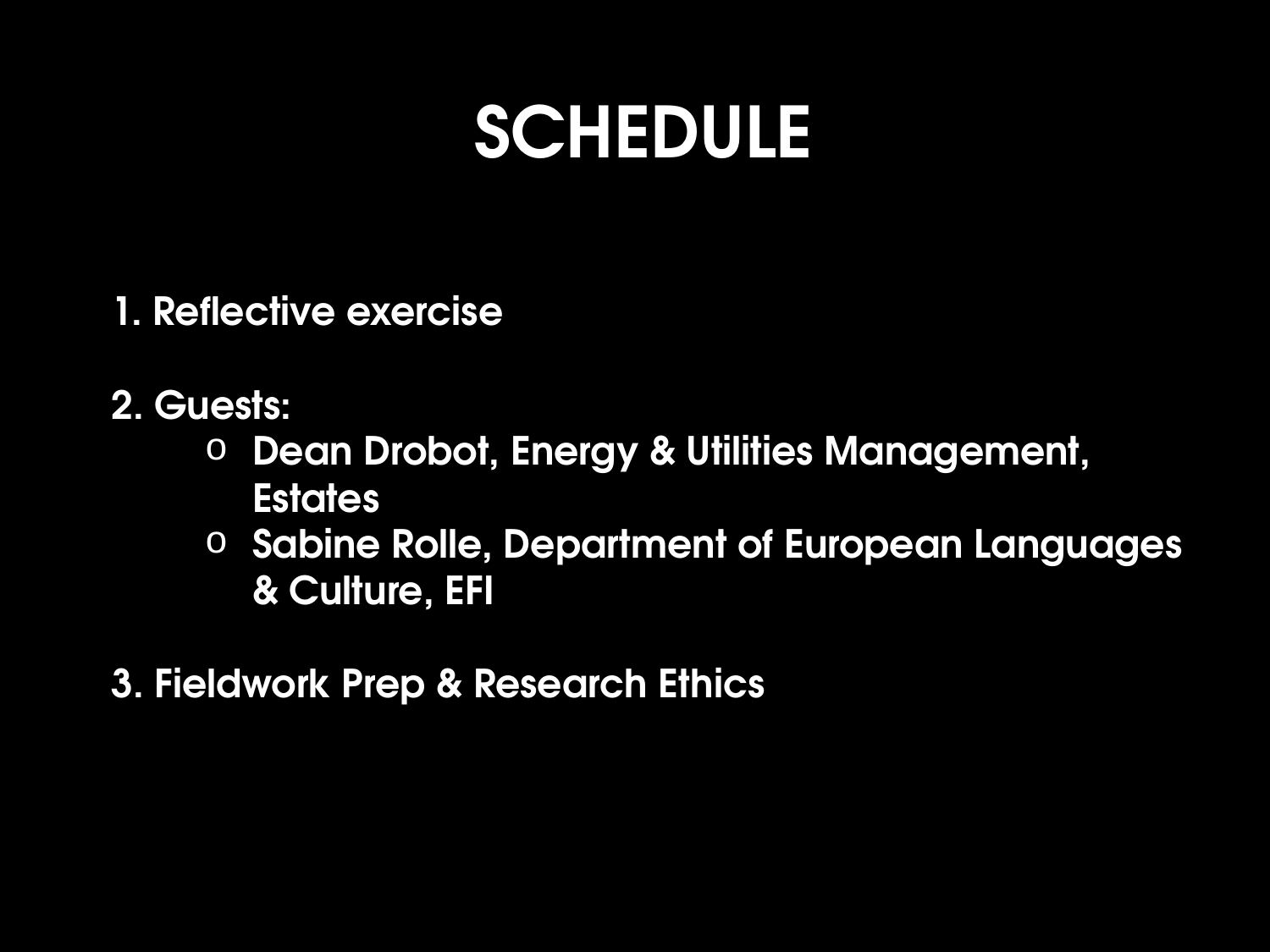

schedule

 Reflective exercise

 Guests:
Dean Drobot, Energy & Utilities Management, Estates
Sabine Rolle, Department of European Languages & Culture, EFI

 Fieldwork Prep & Research Ethics

#